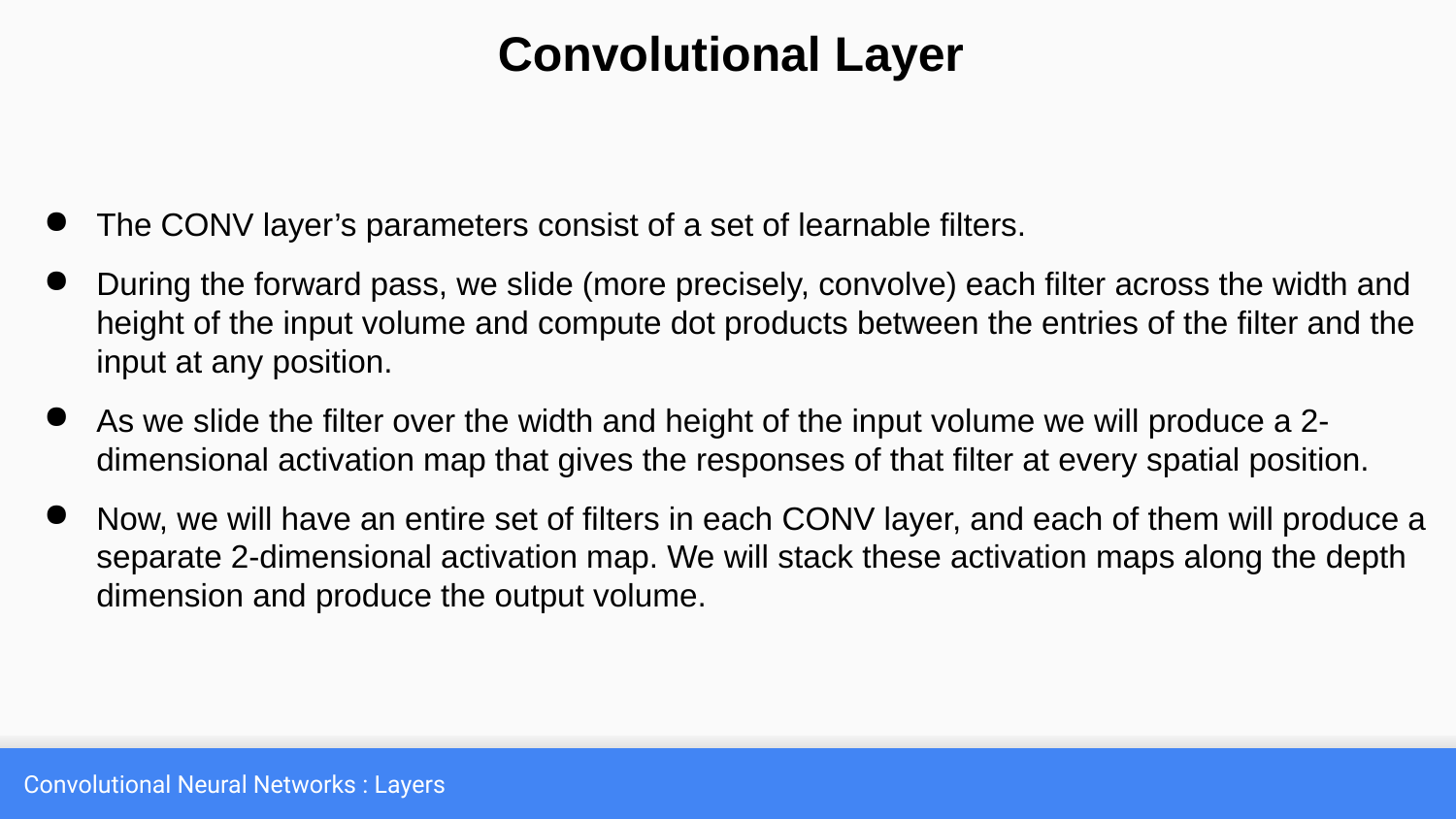

Convolutional Layer
The CONV layer’s parameters consist of a set of learnable filters.
During the forward pass, we slide (more precisely, convolve) each filter across the width and height of the input volume and compute dot products between the entries of the filter and the input at any position.
As we slide the filter over the width and height of the input volume we will produce a 2-dimensional activation map that gives the responses of that filter at every spatial position.
Now, we will have an entire set of filters in each CONV layer, and each of them will produce a separate 2-dimensional activation map. We will stack these activation maps along the depth dimension and produce the output volume.
Convolutional Neural Networks : Layers